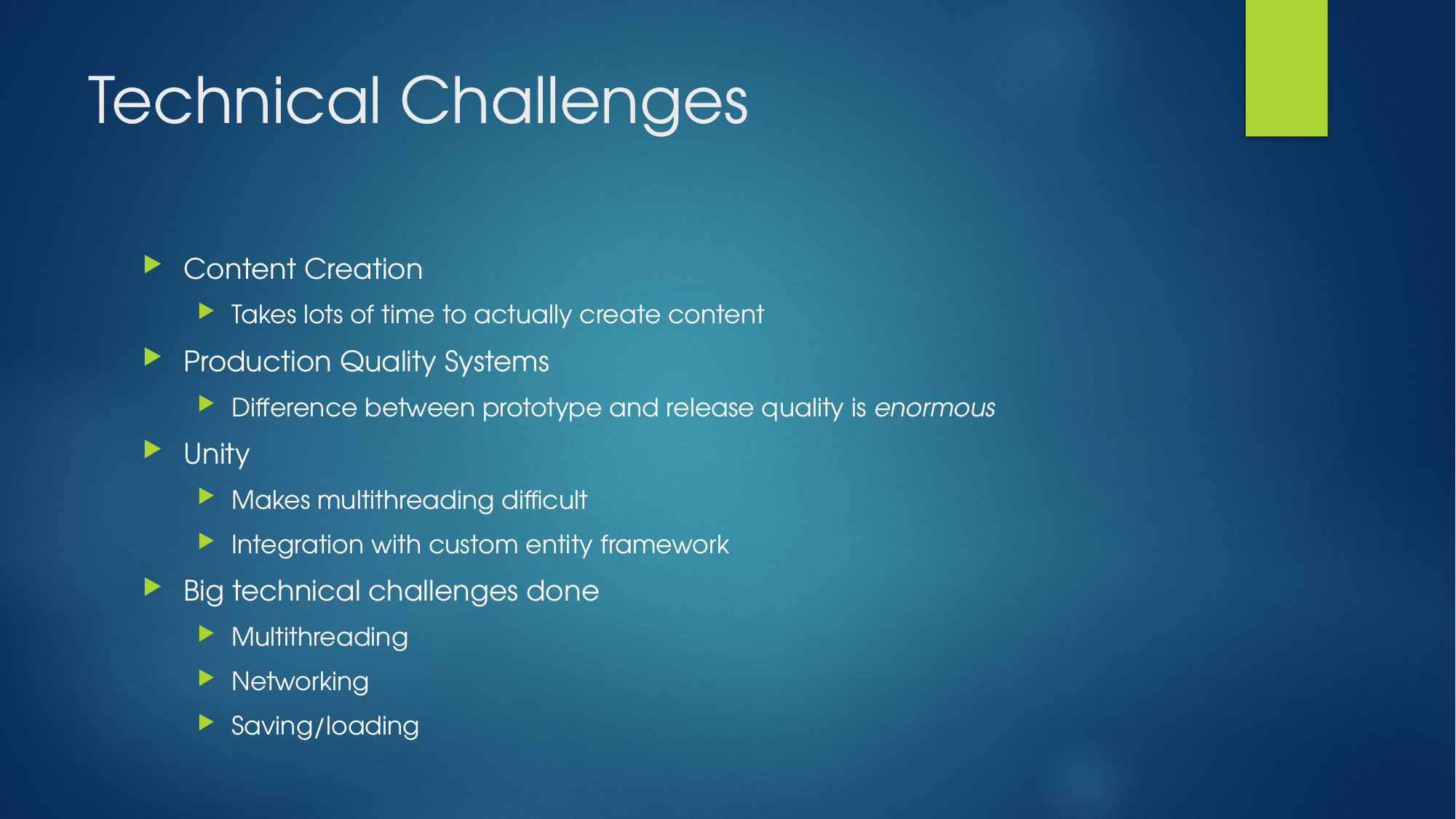

# Technical Challenges
Content Creation
Takes lots of time to actually create content
Production Quality Systems
Difference between prototype and release quality is enormous
Unity
Makes multithreading difficult
Integration with custom entity framework
Big technical challenges done
Multithreading
Networking
Saving/loading